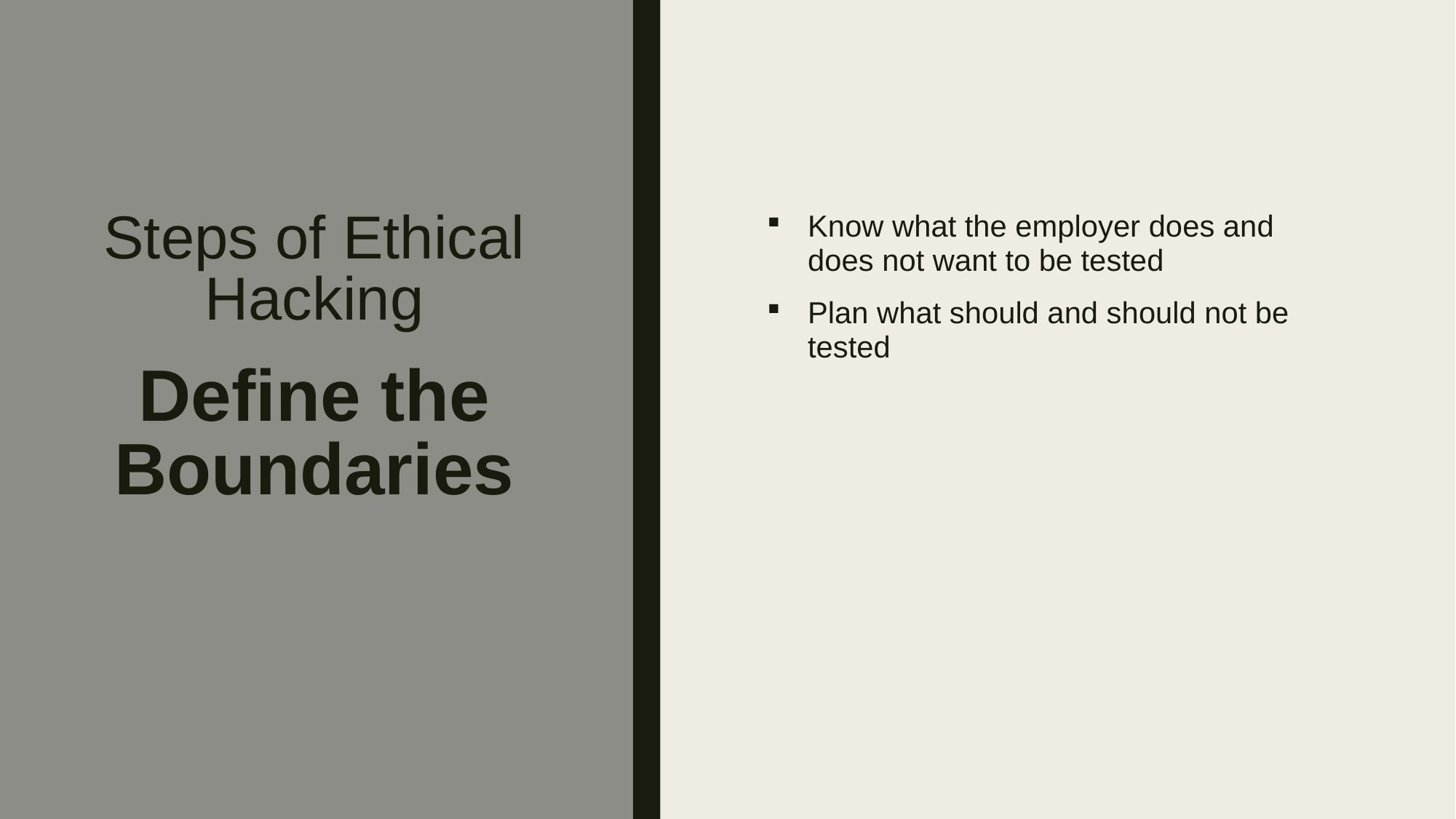

# Steps of Ethical Hacking
Know what the employer does and does not want to be tested
Plan what should and should not be tested
Define the Boundaries